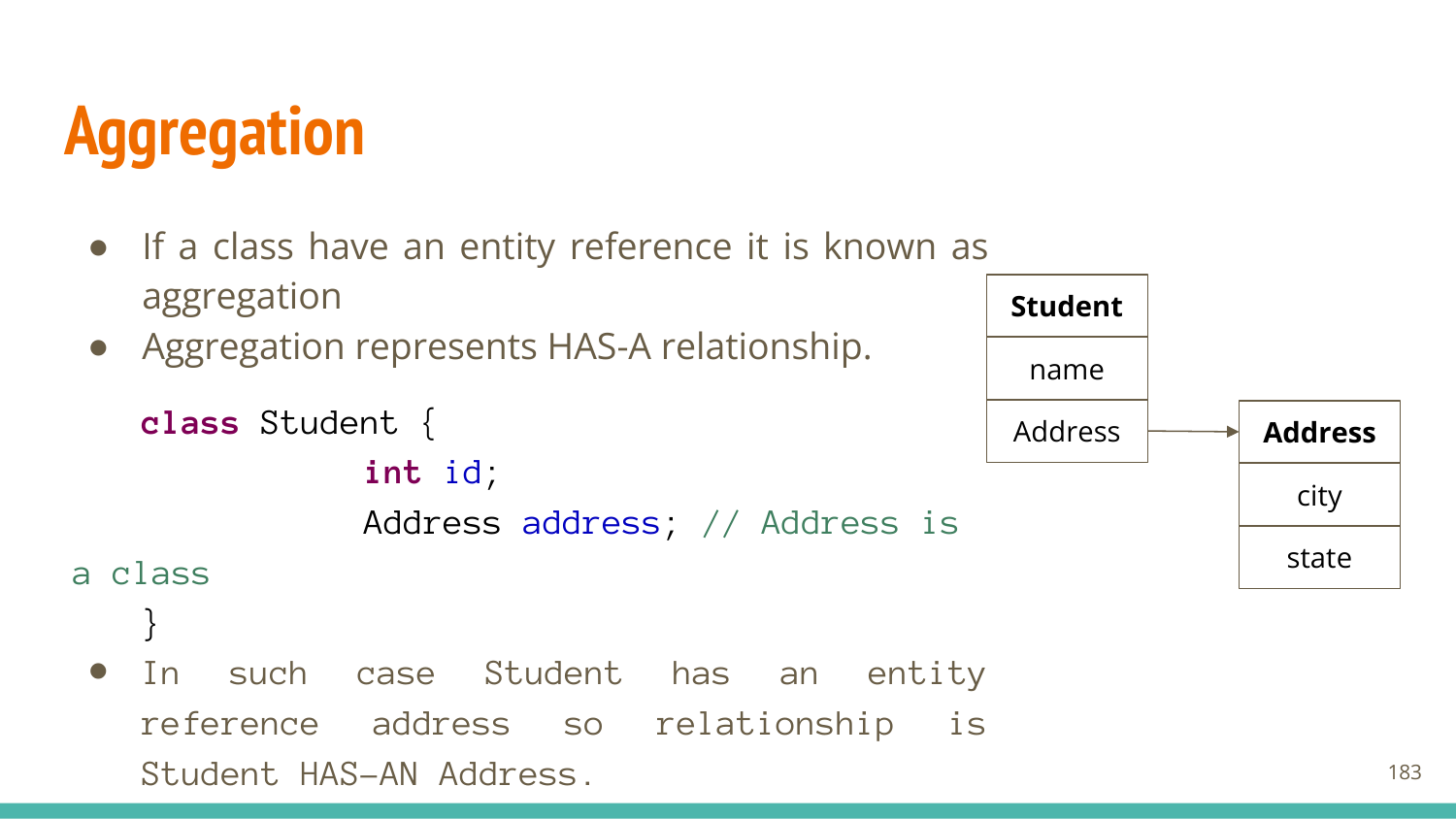

# Aggregation
If a class have an entity reference it is known as aggregation
Aggregation represents HAS-A relationship.
class Student {
		int id;
		Address address; // Address is a class
}
In such case Student has an entity reference address so relationship is Student HAS-AN Address.

Student
name
Address
Address
city
state
183